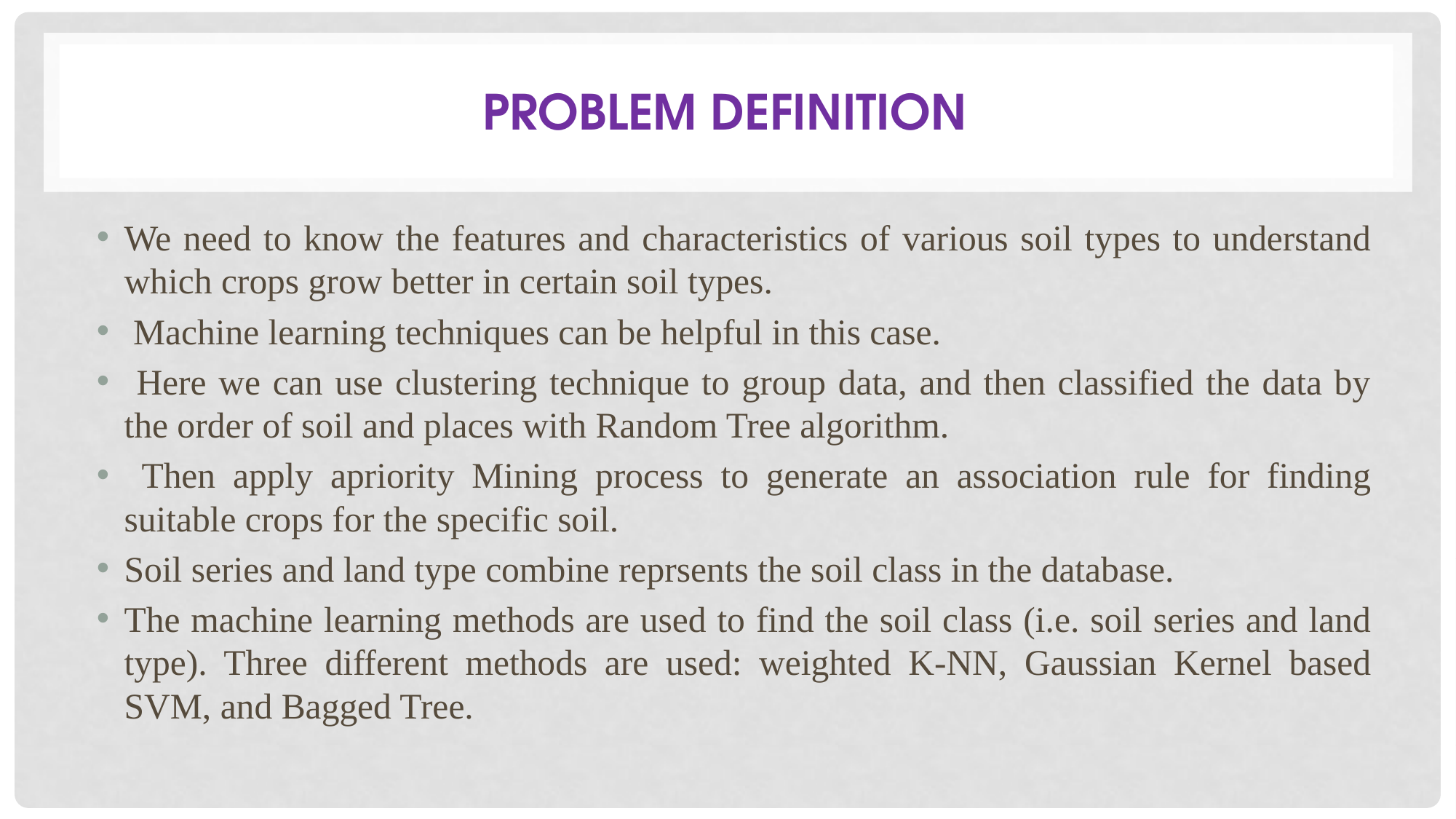

# PROBLEM DEFINITION
We need to know the features and characteristics of various soil types to understand which crops grow better in certain soil types.
 Machine learning techniques can be helpful in this case.
 Here we can use clustering technique to group data, and then classified the data by the order of soil and places with Random Tree algorithm.
 Then apply apriority Mining process to generate an association rule for finding suitable crops for the specific soil.
Soil series and land type combine reprsents the soil class in the database.
The machine learning methods are used to find the soil class (i.e. soil series and land type). Three different methods are used: weighted K-NN, Gaussian Kernel based SVM, and Bagged Tree.